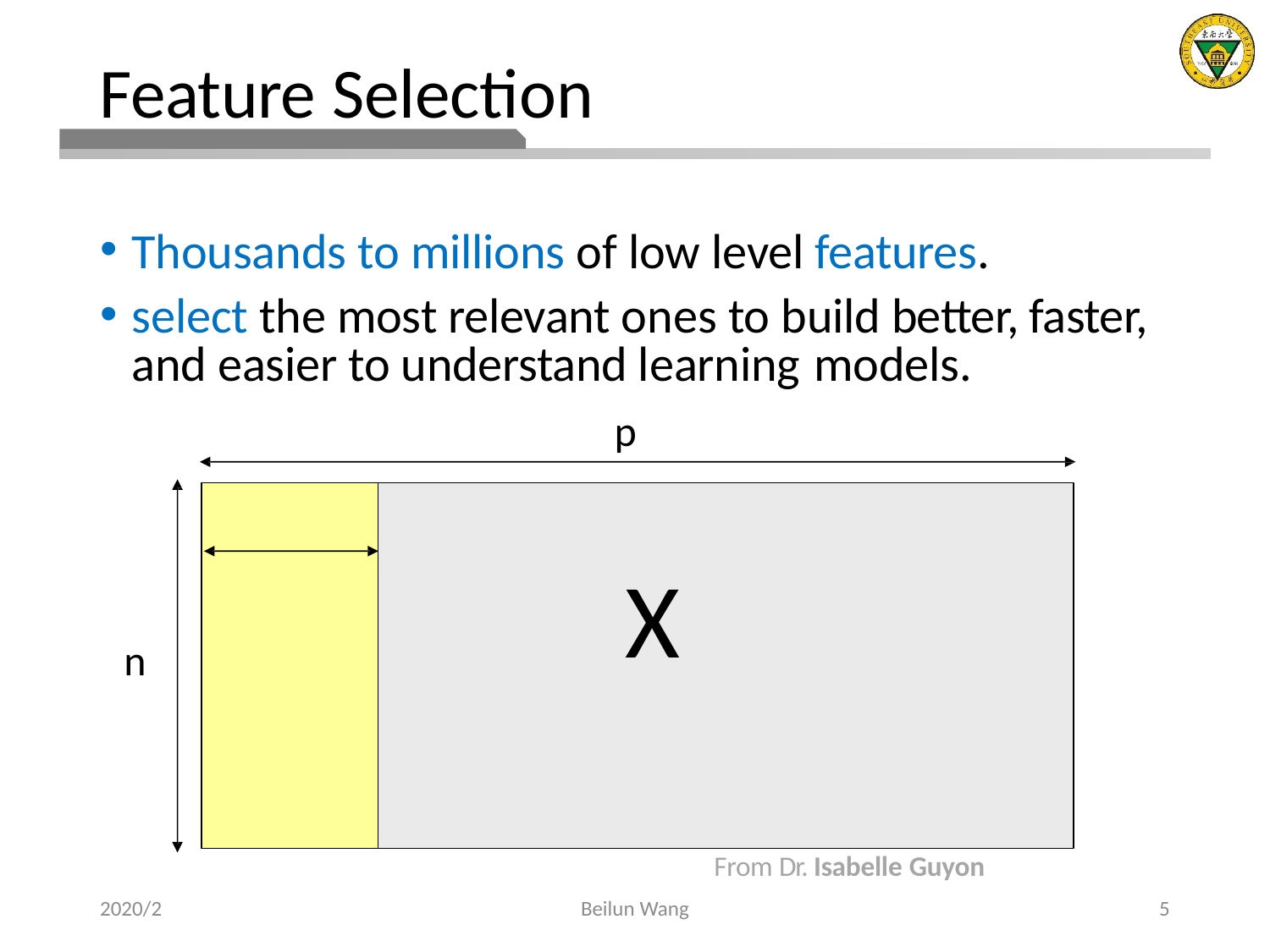

# Feature Selection
Thousands to millions of low level features.
select the most relevant ones to build better, faster, and easier to understand learning models.

p

X
n
From Dr. Isabelle Guyon
2020/2
Beilun Wang
5